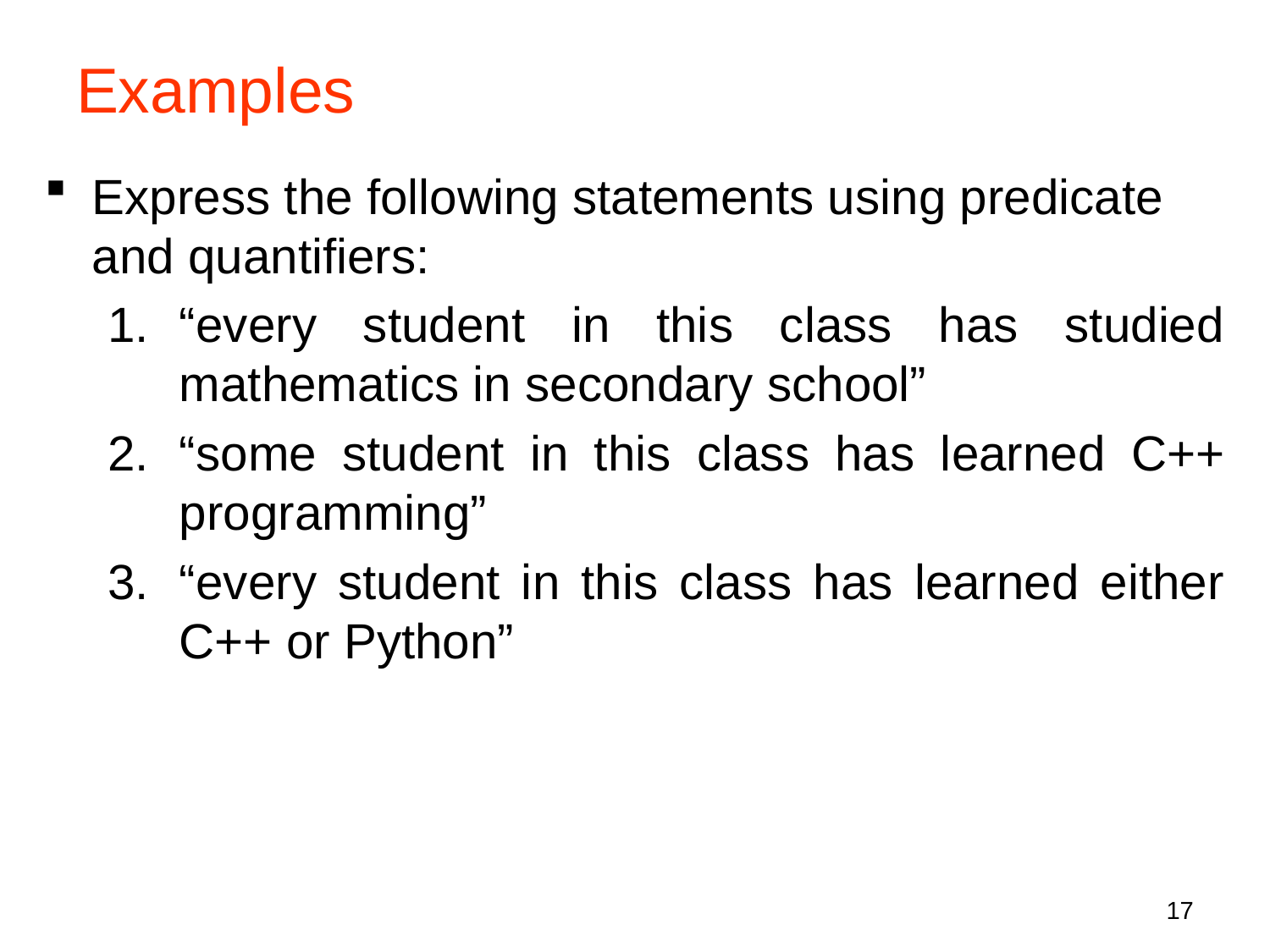

# Examples
Express the following statements using predicate and quantifiers:
“every student in this class has studied mathematics in secondary school”
“some student in this class has learned C++ programming”
“every student in this class has learned either C++ or Python”

17